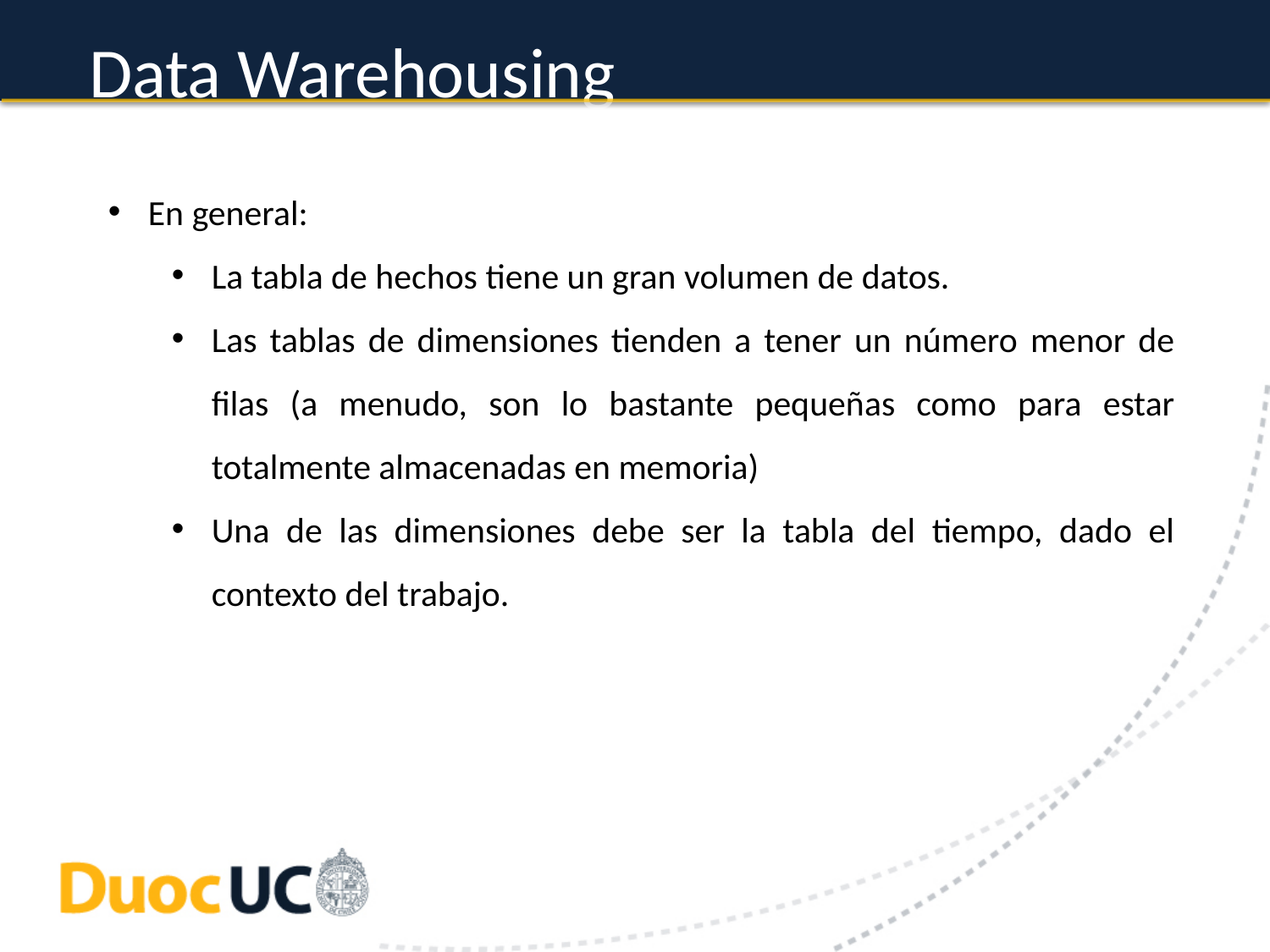

# Data Warehousing
En general:
La tabla de hechos tiene un gran volumen de datos.
Las tablas de dimensiones tienden a tener un número menor de filas (a menudo, son lo bastante pequeñas como para estar totalmente almacenadas en memoria)
Una de las dimensiones debe ser la tabla del tiempo, dado el contexto del trabajo.